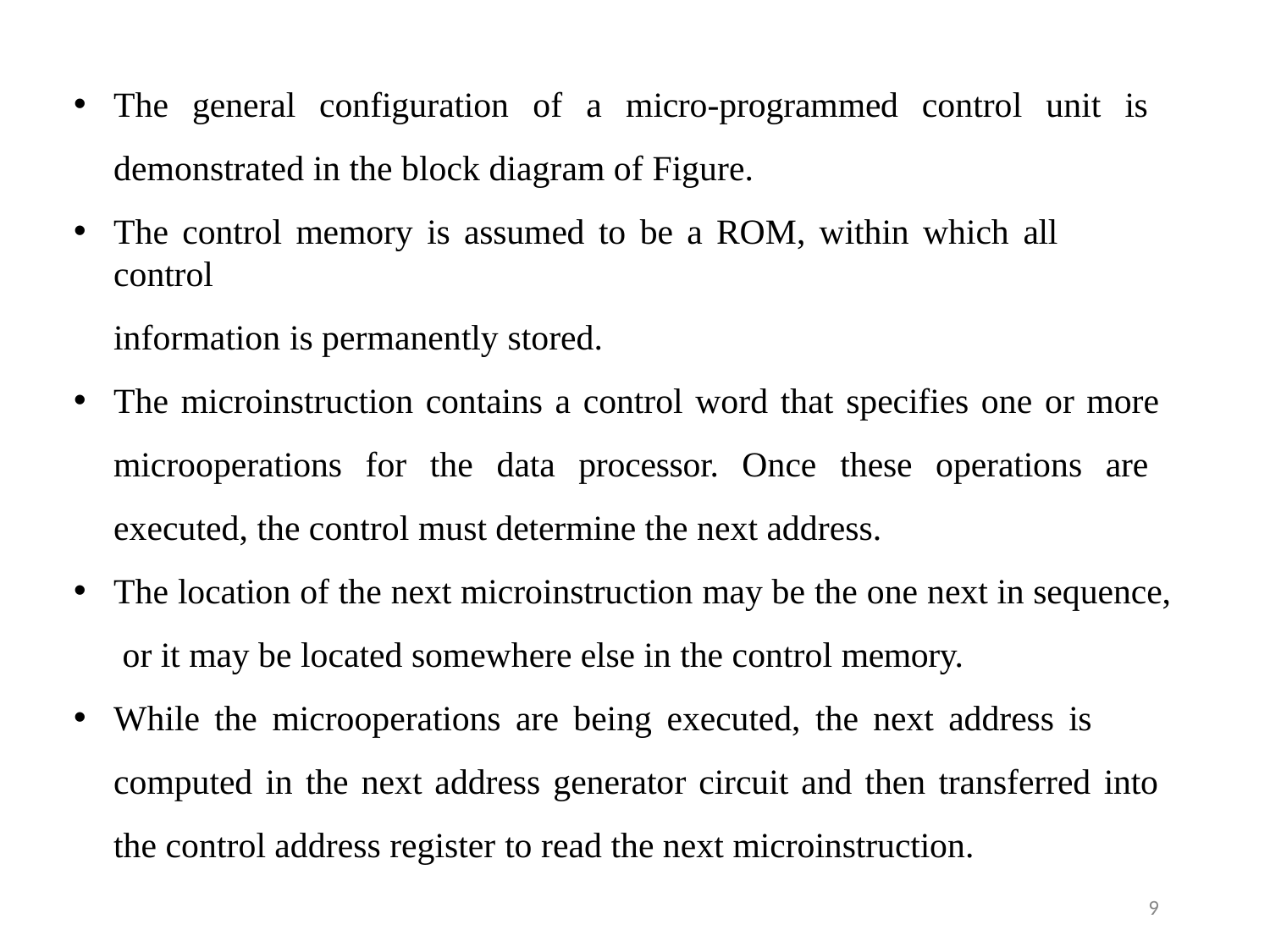

The general configuration of a micro-programmed control unit is  demonstrated in the block diagram of Figure.
The control memory is assumed to be a ROM, within which all control
information is permanently stored.
The microinstruction contains a control word that specifies one or more  microoperations for the data processor. Once these operations are  executed, the control must determine the next address.
The location of the next microinstruction may be the one next in sequence,  or it may be located somewhere else in the control memory.
While the microoperations are being executed, the next address is
computed in the next address generator circuit and then transferred into  the control address register to read the next microinstruction.
9